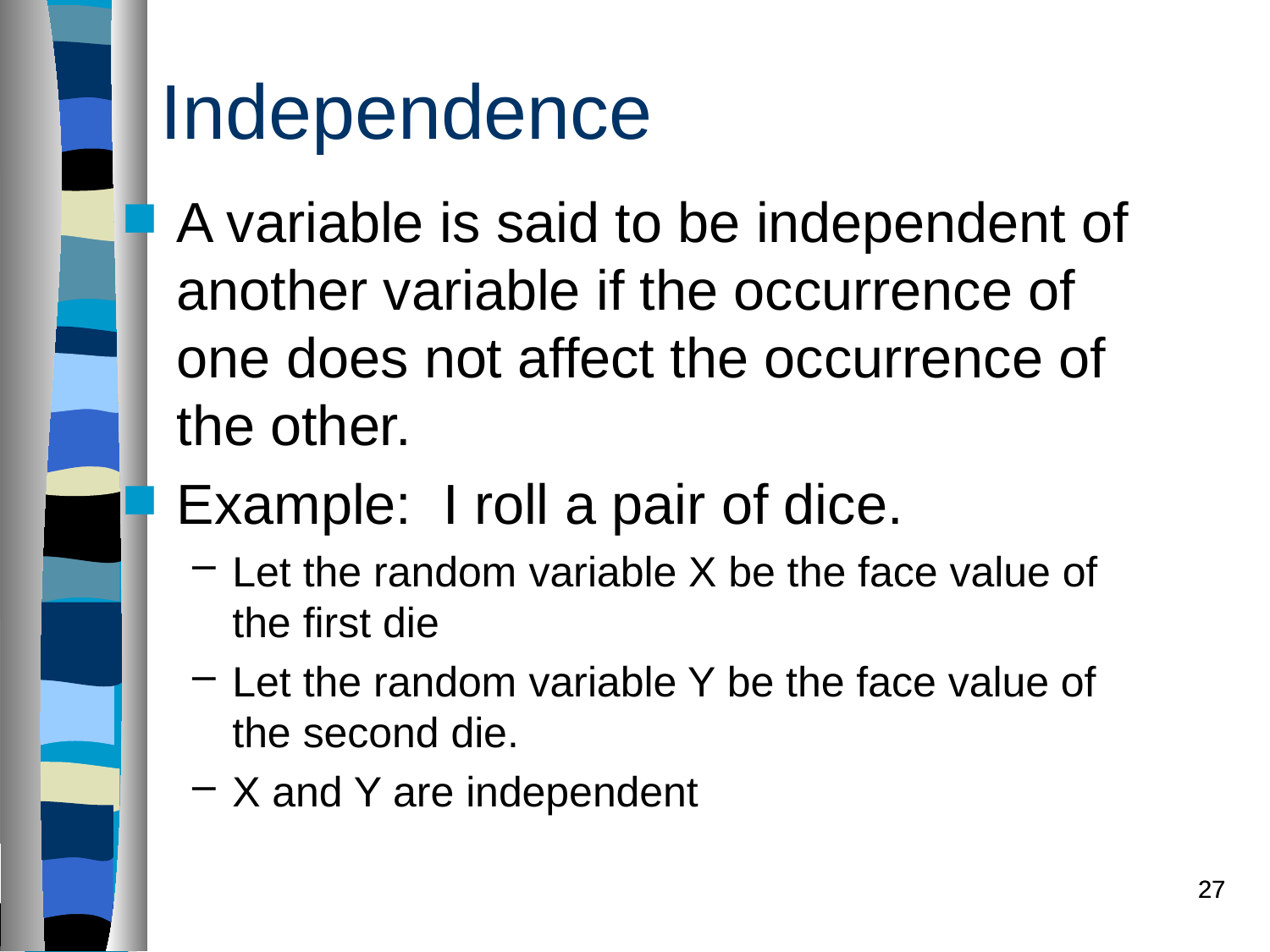

Independence
A variable is said to be independent of another variable if the occurrence of one does not affect the occurrence of the other.
Example:  I roll a pair of dice.
Let the random variable X be the face value of the first die
Let the random variable Y be the face value of the second die.
X and Y are independent
27
27